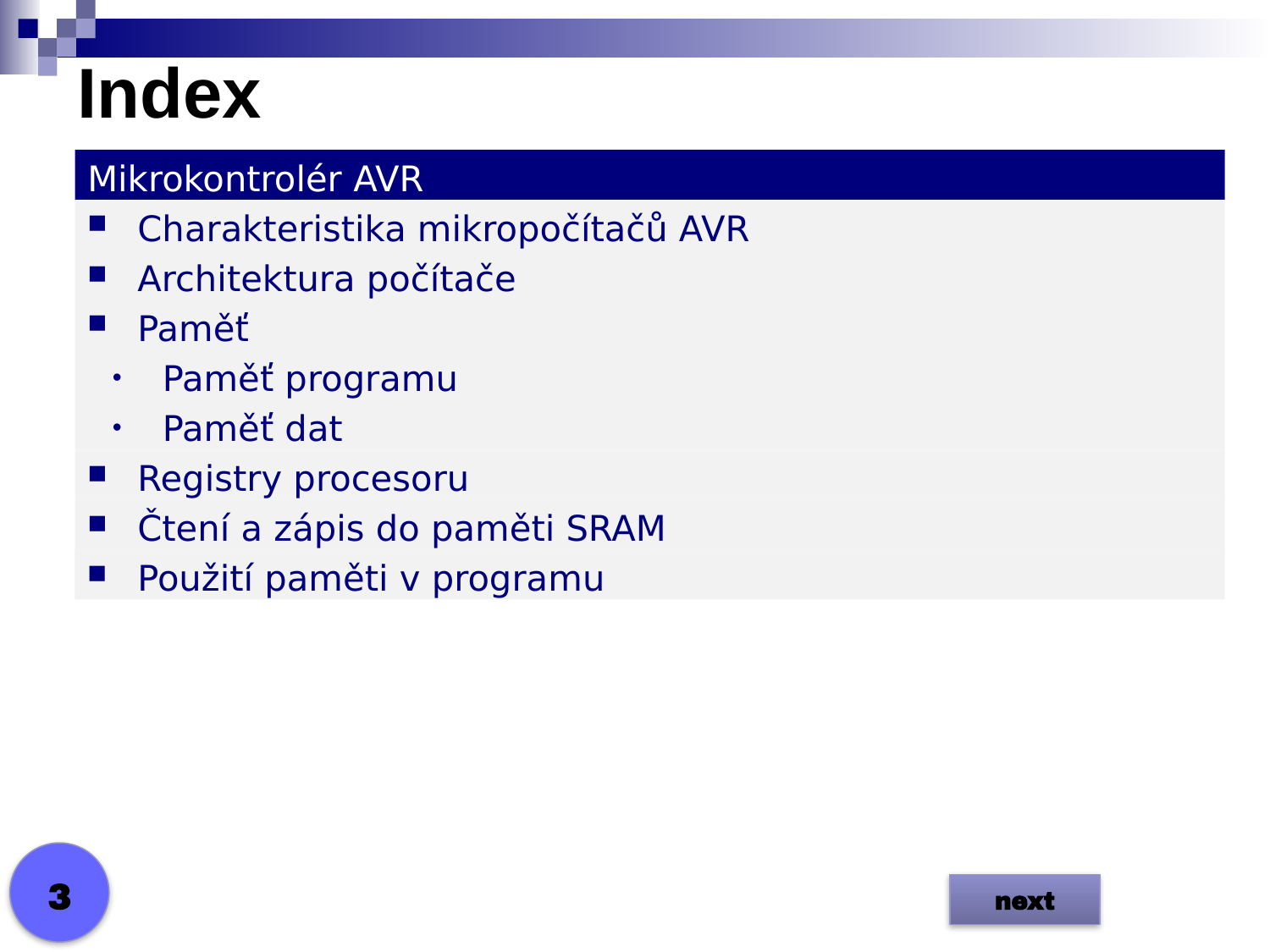

# Index
Mikrokontrolér AVR
Charakteristika mikropočítačů AVR
Architektura počítače
Paměť
Paměť programu
Paměť dat
Registry procesoru
Čtení a zápis do paměti SRAM
Použití paměti v programu

3
next